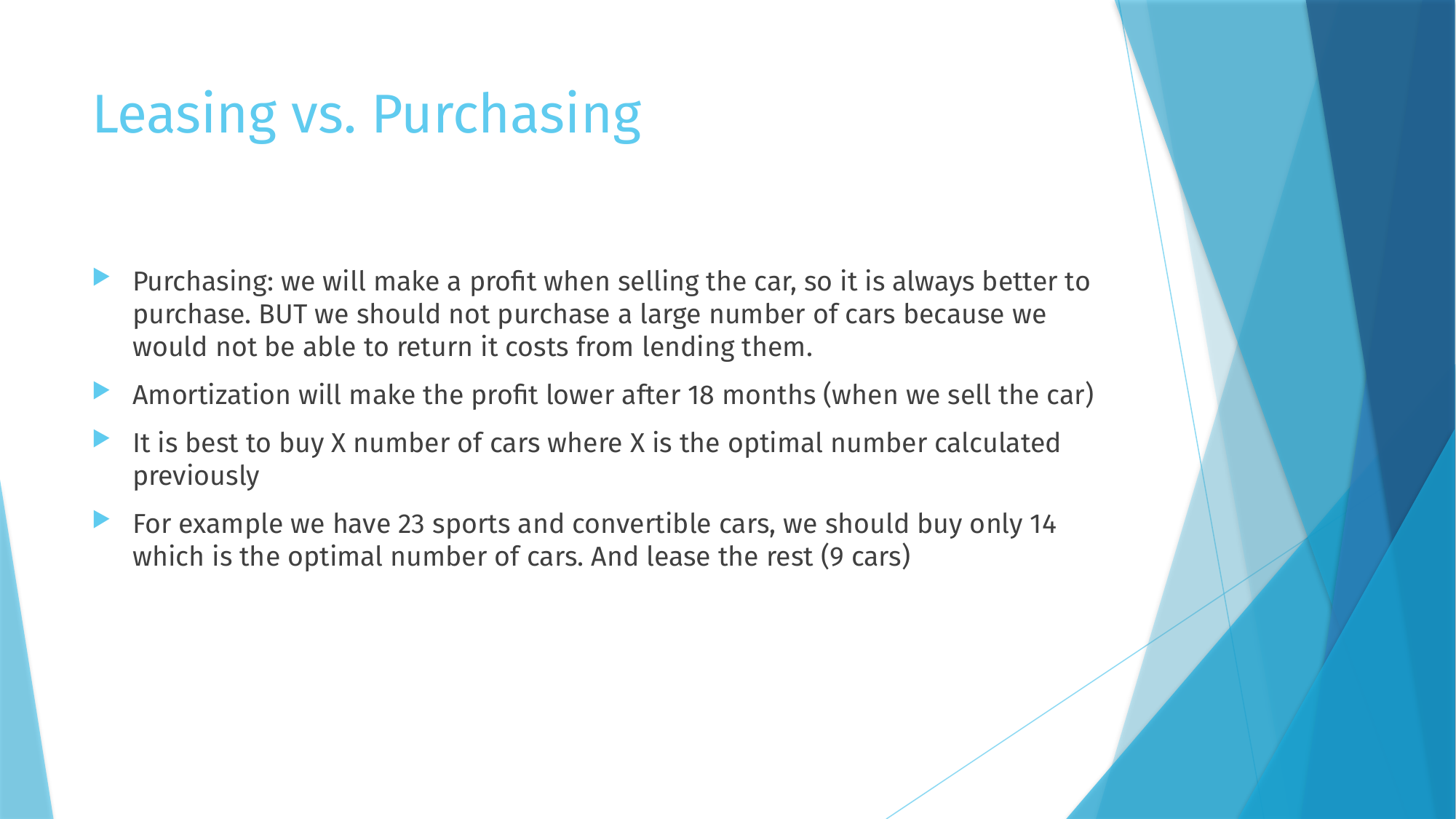

# Leasing vs. Purchasing
Purchasing: we will make a profit when selling the car, so it is always better to purchase. BUT we should not purchase a large number of cars because we would not be able to return it costs from lending them.
Amortization will make the profit lower after 18 months (when we sell the car)
It is best to buy X number of cars where X is the optimal number calculated previously
For example we have 23 sports and convertible cars, we should buy only 14 which is the optimal number of cars. And lease the rest (9 cars)